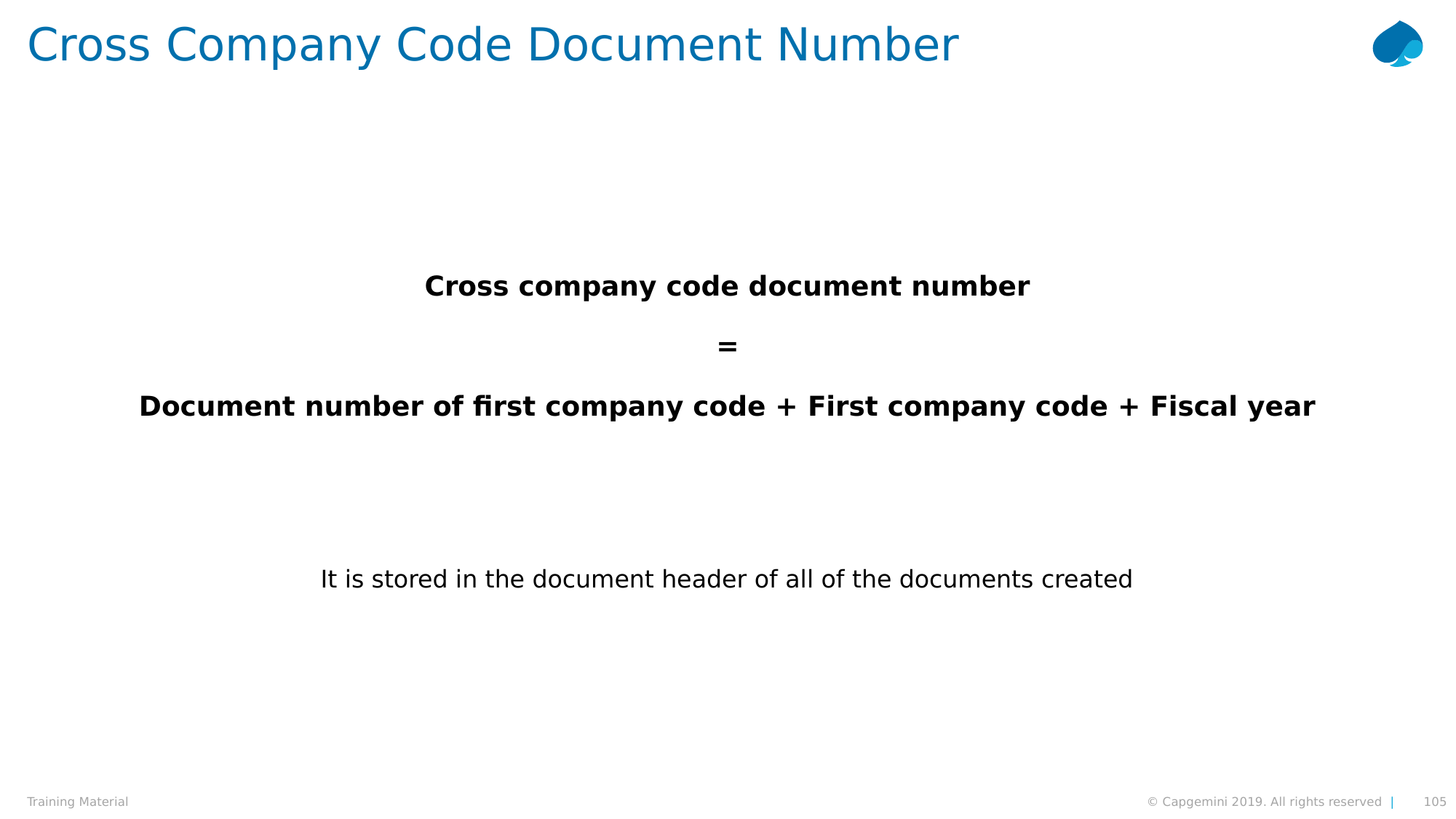

# Cross Company Code Document Number
Cross company code document number
 =
Document number of first company code + First company code + Fiscal year
It is stored in the document header of all of the documents created